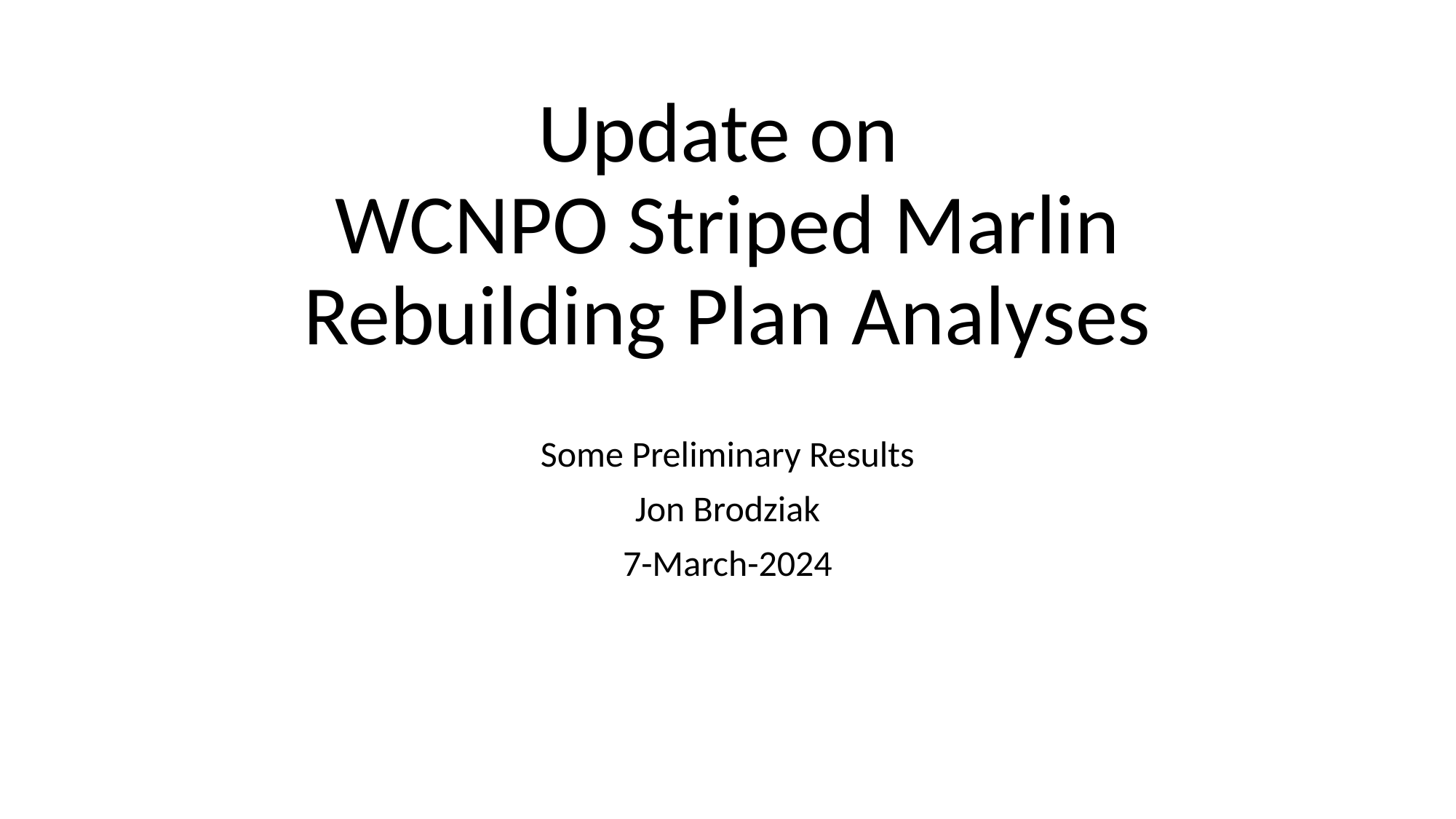

# Update on WCNPO Striped Marlin Rebuilding Plan Analyses
Some Preliminary Results
Jon Brodziak
7-March-2024